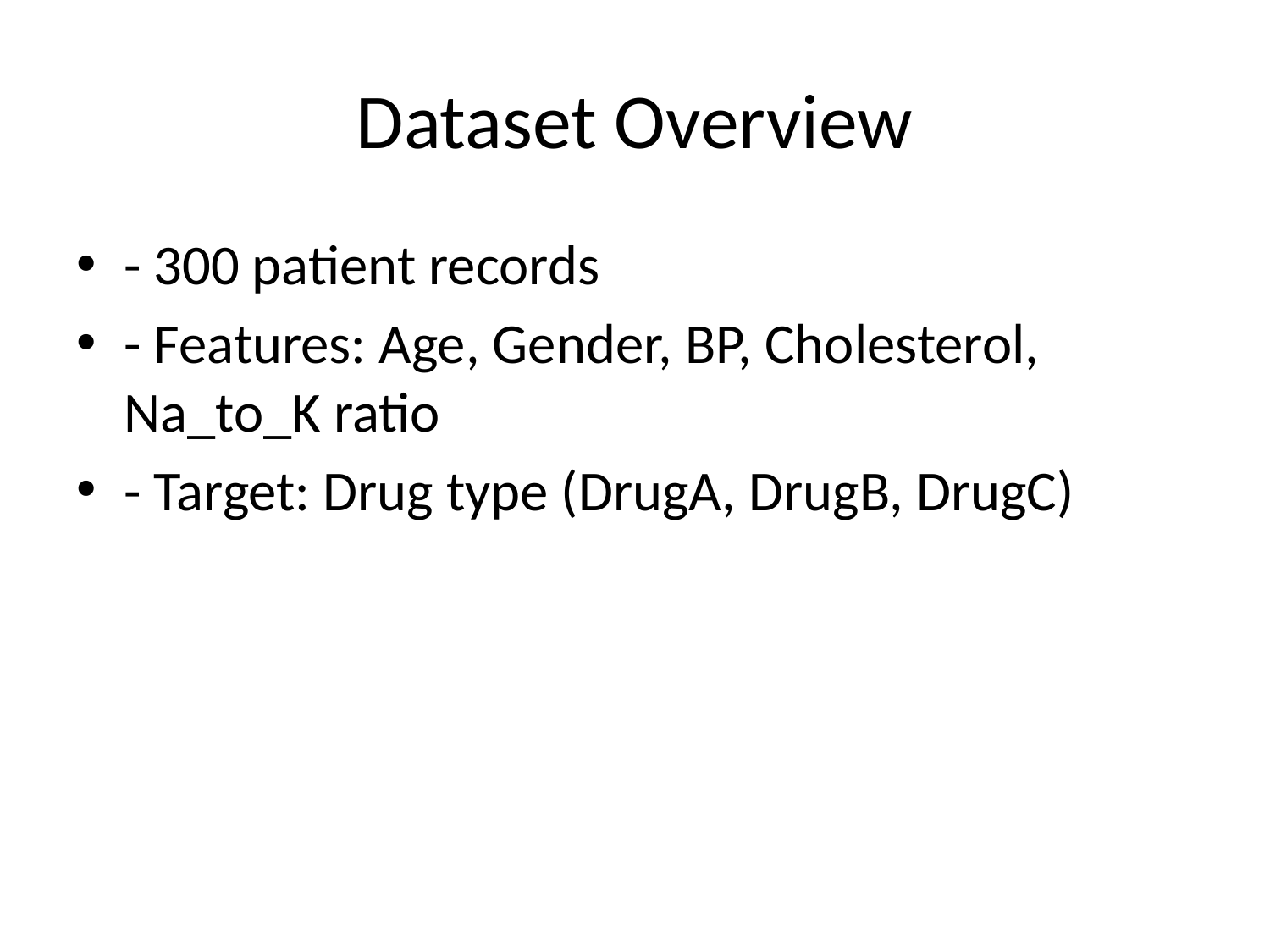

# Dataset Overview
- 300 patient records
- Features: Age, Gender, BP, Cholesterol, Na_to_K ratio
- Target: Drug type (DrugA, DrugB, DrugC)